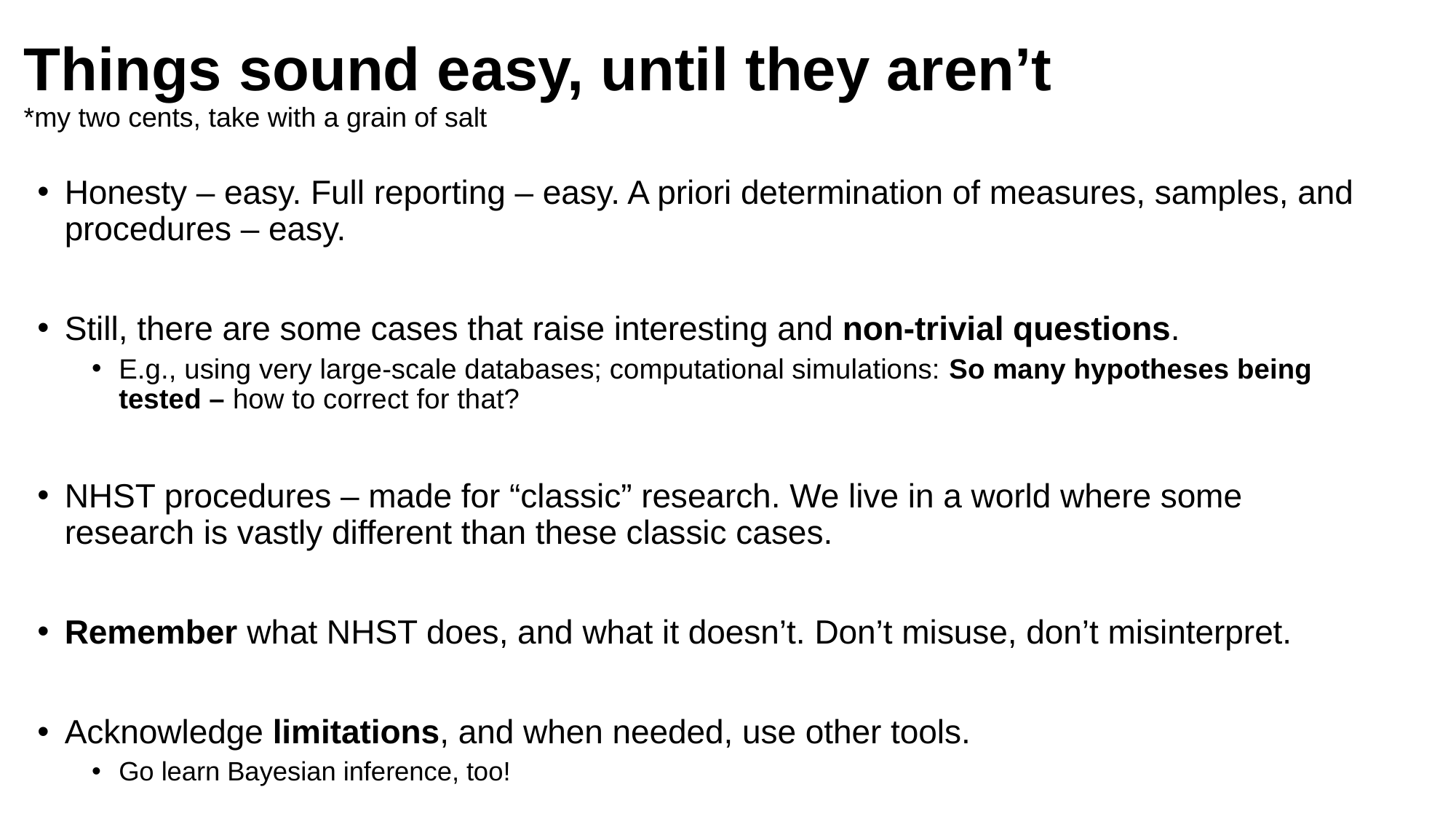

# Things sound easy, until they aren’t *my two cents, take with a grain of salt
Honesty – easy. Full reporting – easy. A priori determination of measures, samples, and procedures – easy.

Still, there are some cases that raise interesting and non-trivial questions.
E.g., using very large-scale databases; computational simulations: So many hypotheses being tested – how to correct for that?

NHST procedures – made for “classic” research. We live in a world where some research is vastly different than these classic cases.

Remember what NHST does, and what it doesn’t. Don’t misuse, don’t misinterpret.

Acknowledge limitations, and when needed, use other tools.
Go learn Bayesian inference, too!